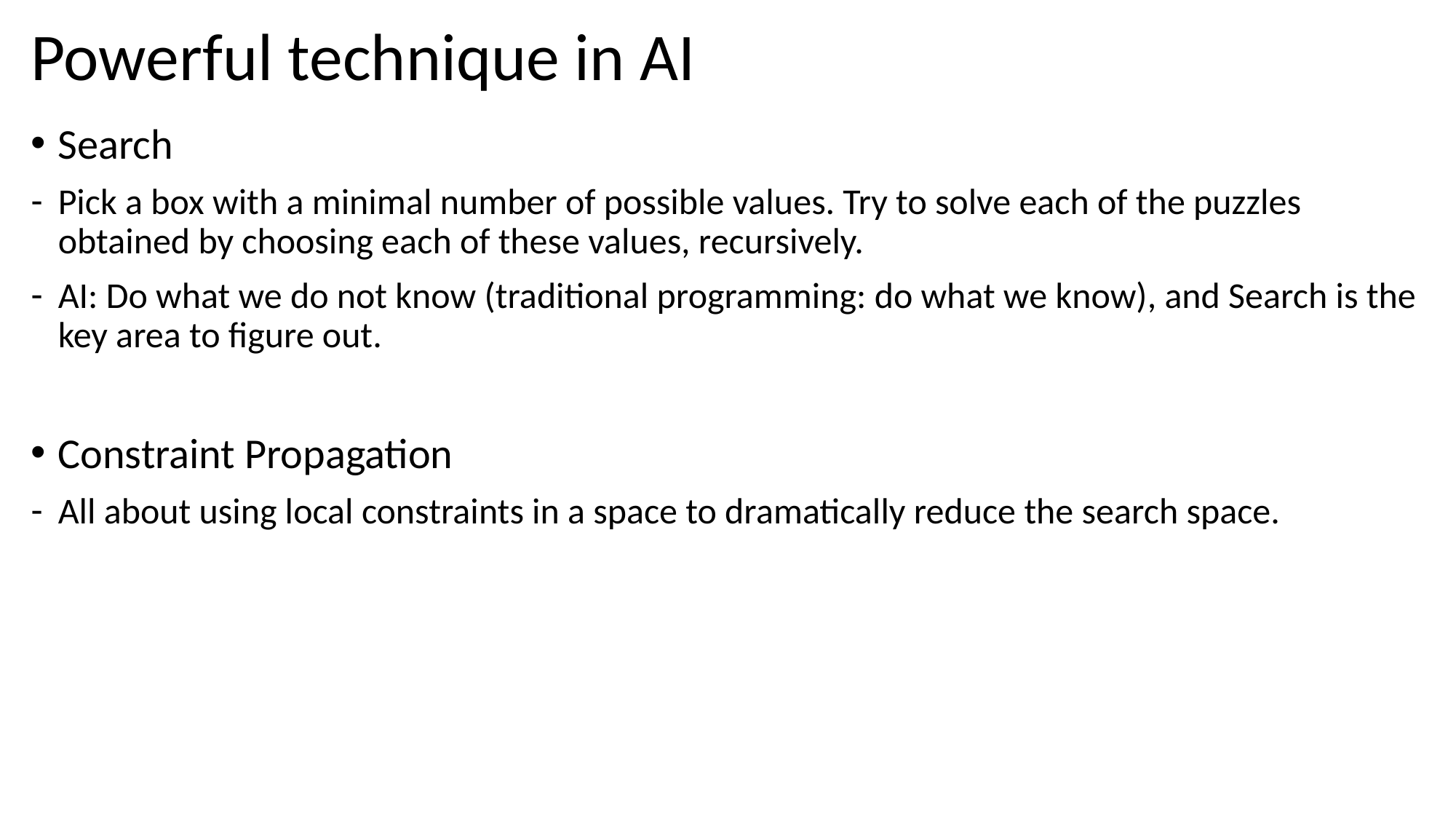

# Powerful technique in AI
Search
Pick a box with a minimal number of possible values. Try to solve each of the puzzles obtained by choosing each of these values, recursively.
AI: Do what we do not know (traditional programming: do what we know), and Search is the key area to figure out.

Constraint Propagation
All about using local constraints in a space to dramatically reduce the search space.